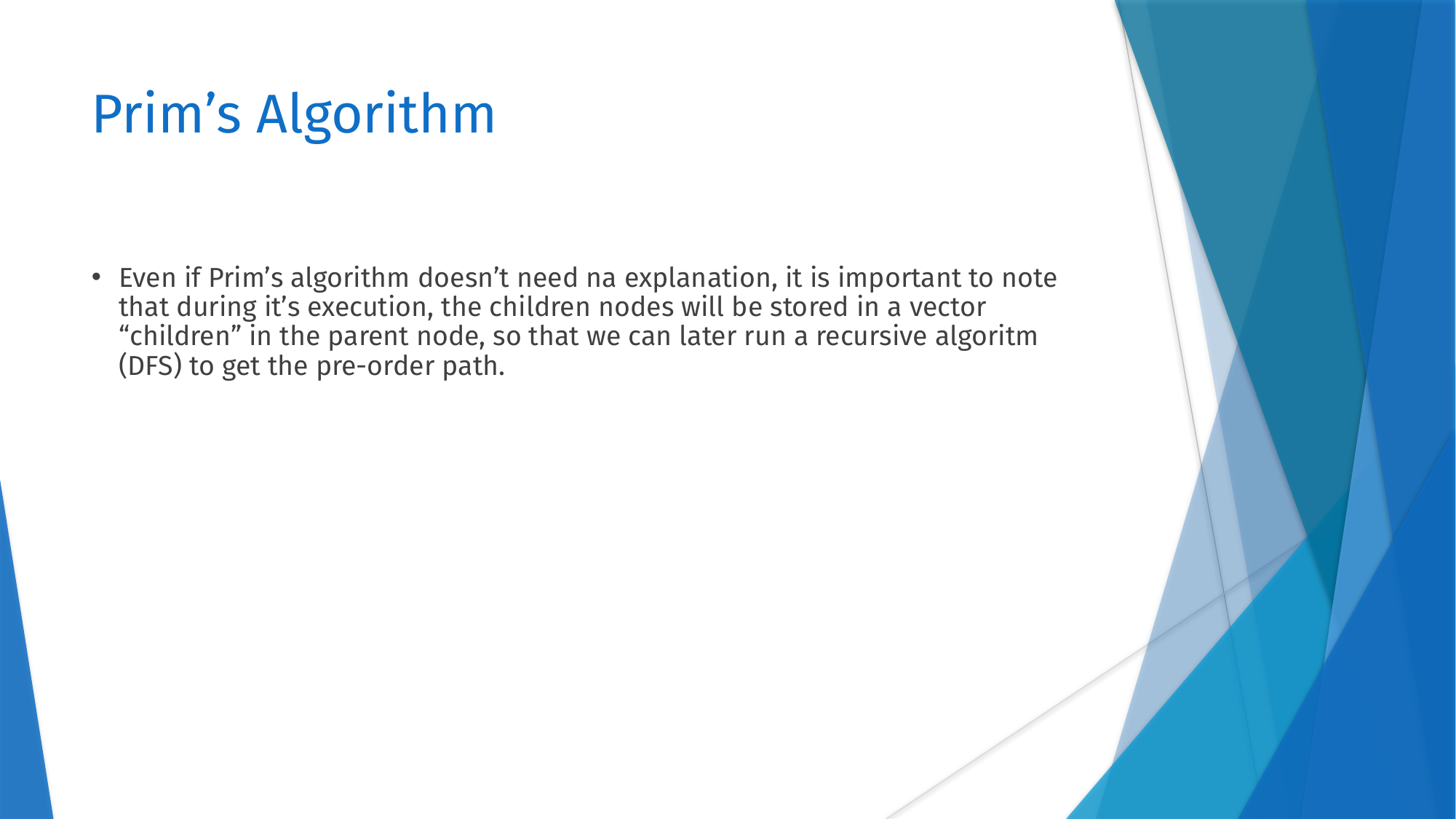

# Prim’s Algorithm
Even if Prim’s algorithm doesn’t need na explanation, it is important to note that during it’s execution, the children nodes will be stored in a vector “children” in the parent node, so that we can later run a recursive algoritm (DFS) to get the pre-order path.